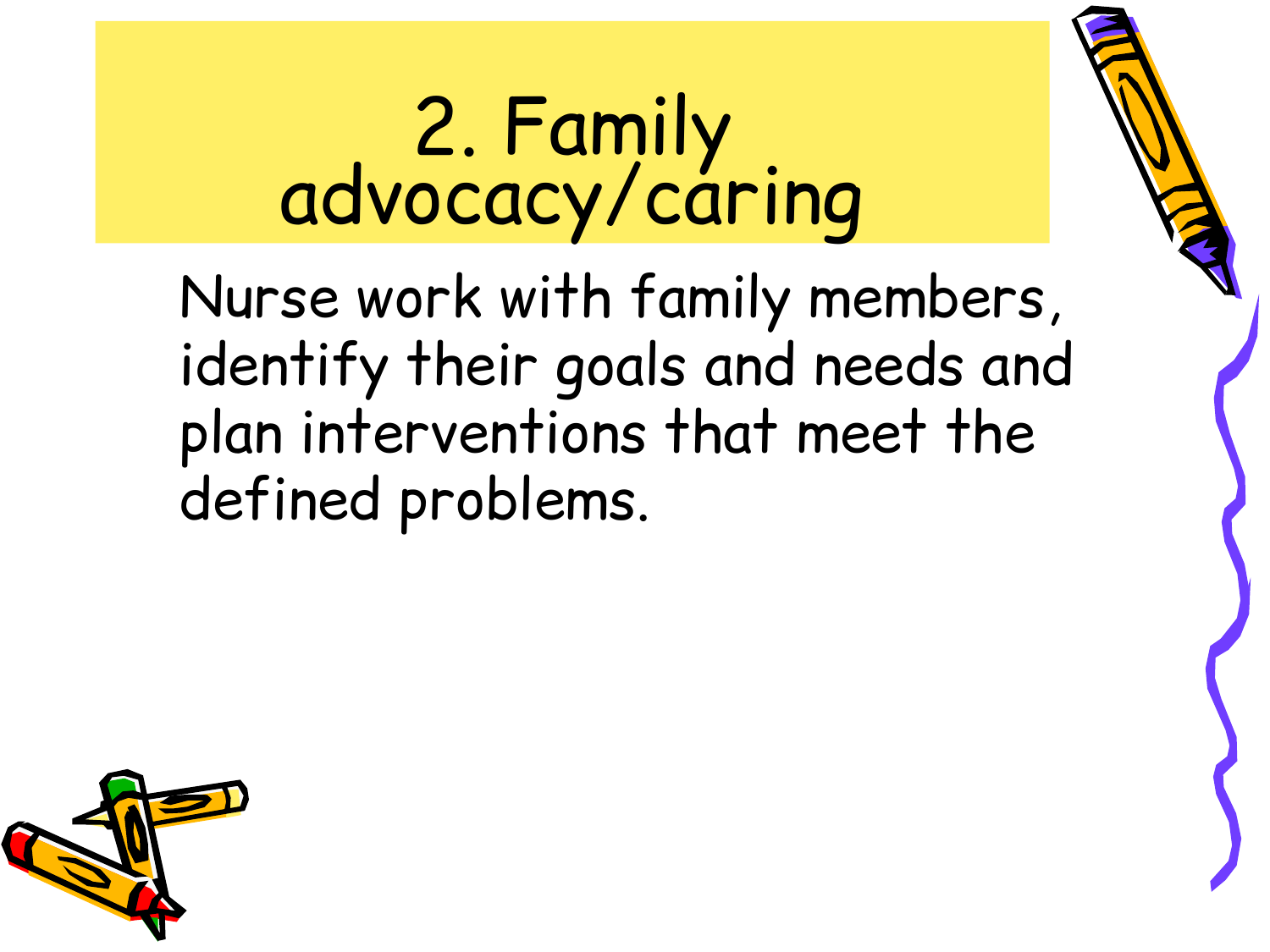

# 2. Family advocacy/caring
	Nurse work with family members, identify their goals and needs and plan interventions that meet the defined problems.